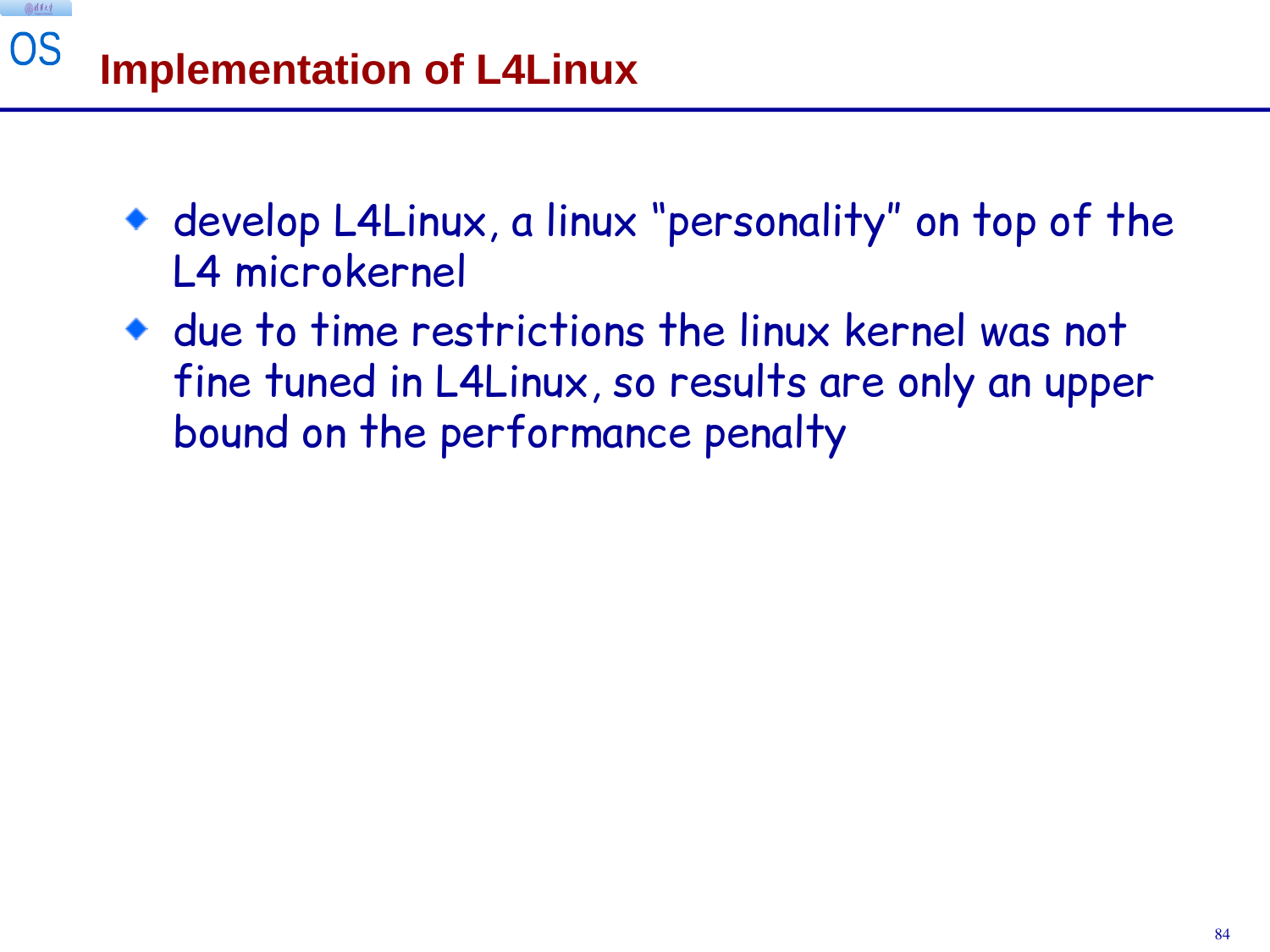

# Implementation of L4Linux
develop L4Linux, a linux “personality” on top of the L4 microkernel
due to time restrictions the linux kernel was not fine tuned in L4Linux, so results are only an upper bound on the performance penalty